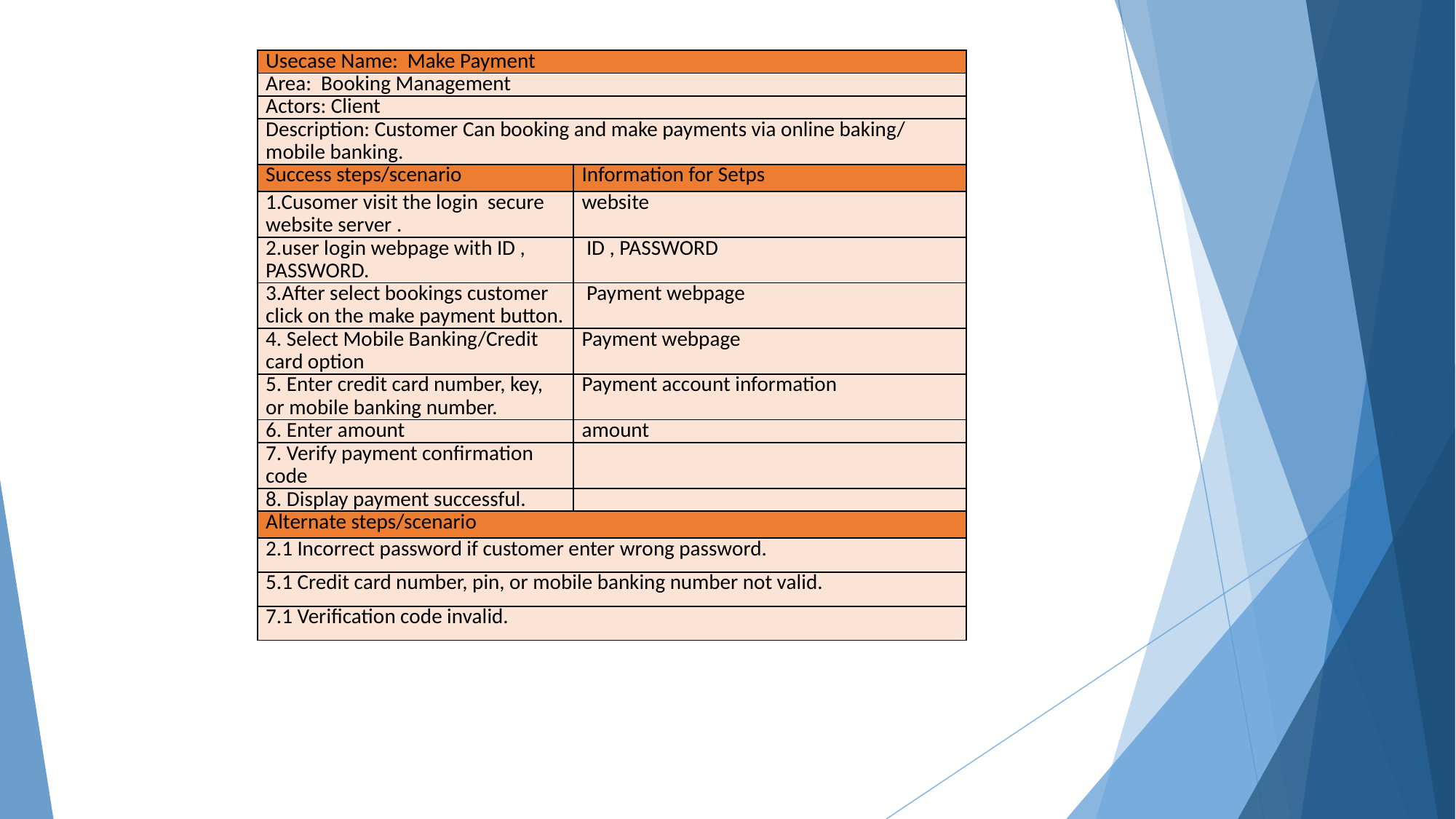

| Usecase Name: Make Payment |  |
| --- | --- |
| Area: Booking Management |  |
| Actors: Client |  |
| Description: Customer Can booking and make payments via online baking/ mobile banking. |  |
| Success steps/scenario | Information for Setps |
| 1.Cusomer visit the login secure website server . | website |
| 2.user login webpage with ID , PASSWORD. | ID , PASSWORD |
| 3.After select bookings customer click on the make payment button. | Payment webpage |
| 4. Select Mobile Banking/Credit card option | Payment webpage |
| 5. Enter credit card number, key, or mobile banking number. | Payment account information |
| 6. Enter amount | amount |
| 7. Verify payment confirmation code |  |
| 8. Display payment successful. |  |
| Alternate steps/scenario |  |
| 2.1 Incorrect password if customer enter wrong password. |  |
| 5.1 Credit card number, pin, or mobile banking number not valid. |  |
| 7.1 Verification code invalid. |  |